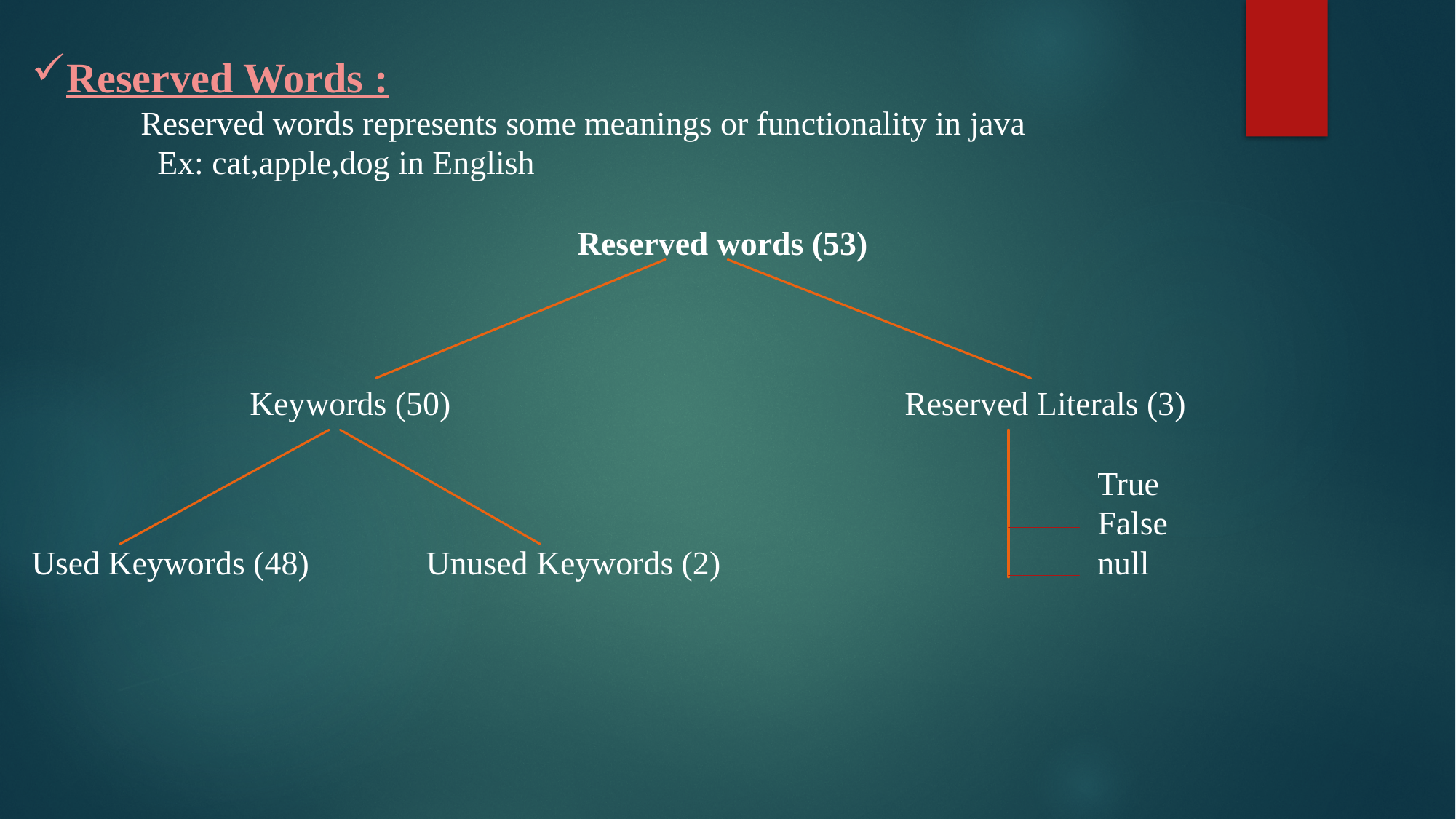

Reserved Words :
	Reserved words represents some meanings or functionality in java
	  Ex: cat,apple,dog in English

 					Reserved words (53)

		Keywords (50)					Reserved Literals (3)

									          True
									          False
Used Keywords (48)              Unused Keywords (2)			          null